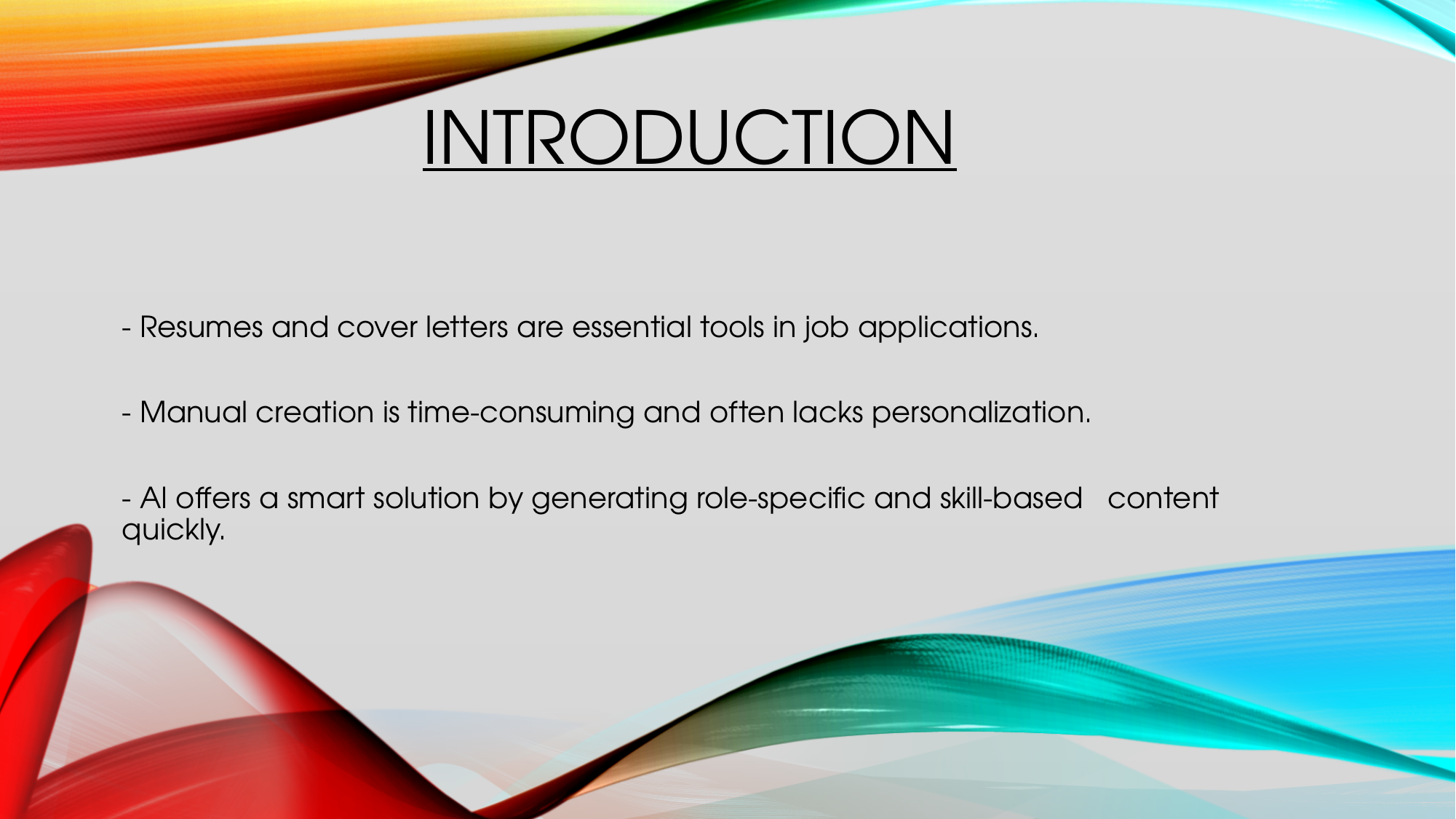

# Introduction
- Resumes and cover letters are essential tools in job applications.

- Manual creation is time-consuming and often lacks personalization.

- AI offers a smart solution by generating role-specific and skill-based   content quickly.